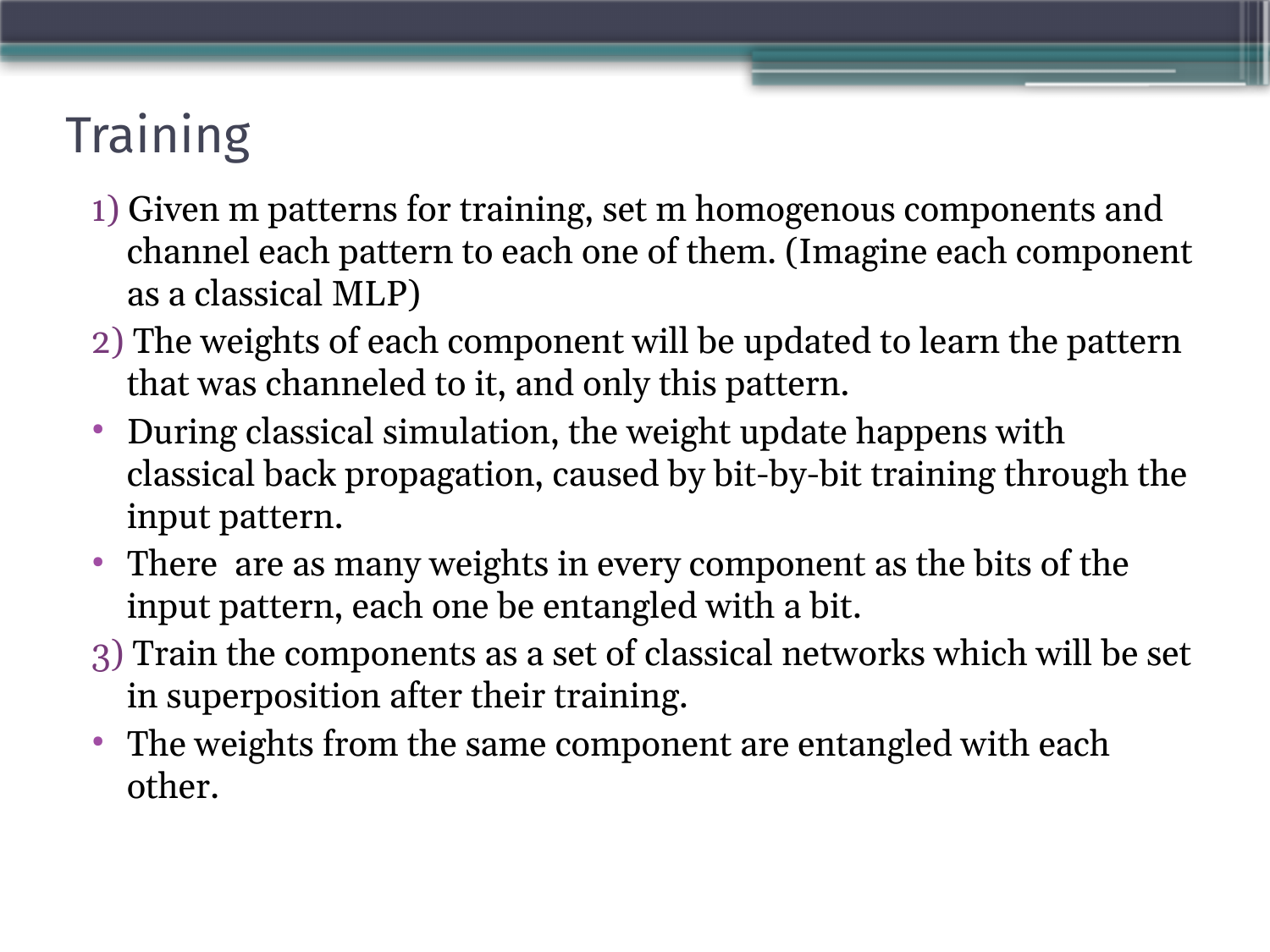

# Training
1) Given m patterns for training, set m homogenous components and channel each pattern to each one of them. (Imagine each component as a classical MLP)
2) The weights of each component will be updated to learn the pattern that was channeled to it, and only this pattern.
During classical simulation, the weight update happens with classical back propagation, caused by bit-by-bit training through the input pattern.
There  are as many weights in every component as the bits of the input pattern, each one be entangled with a bit.
3) Train the components as a set of classical networks which will be set in superposition after their training.
The weights from the same component are entangled with each other.